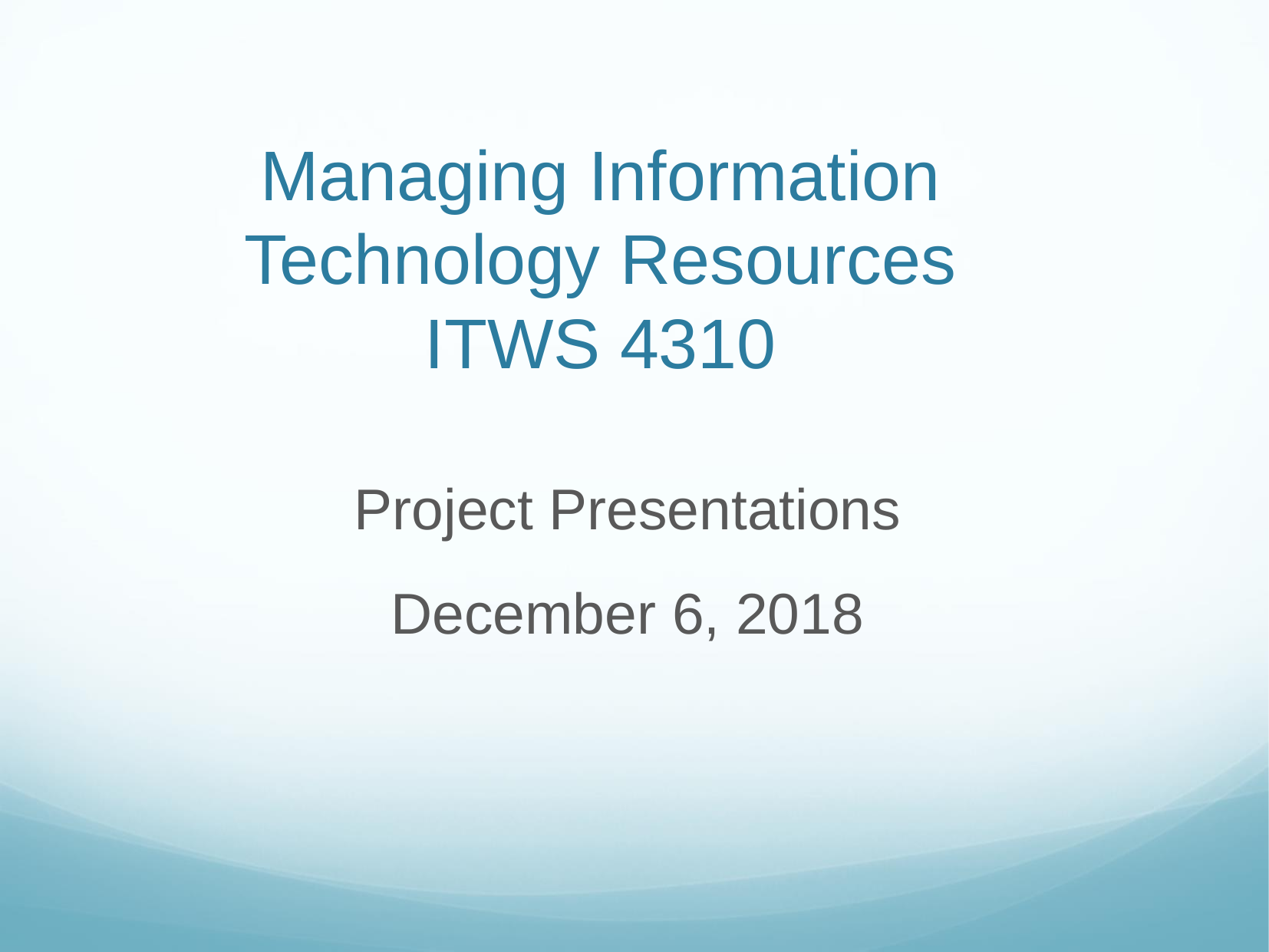

# Managing Information Technology Resources ITWS 4310
Project Presentations
December 6, 2018